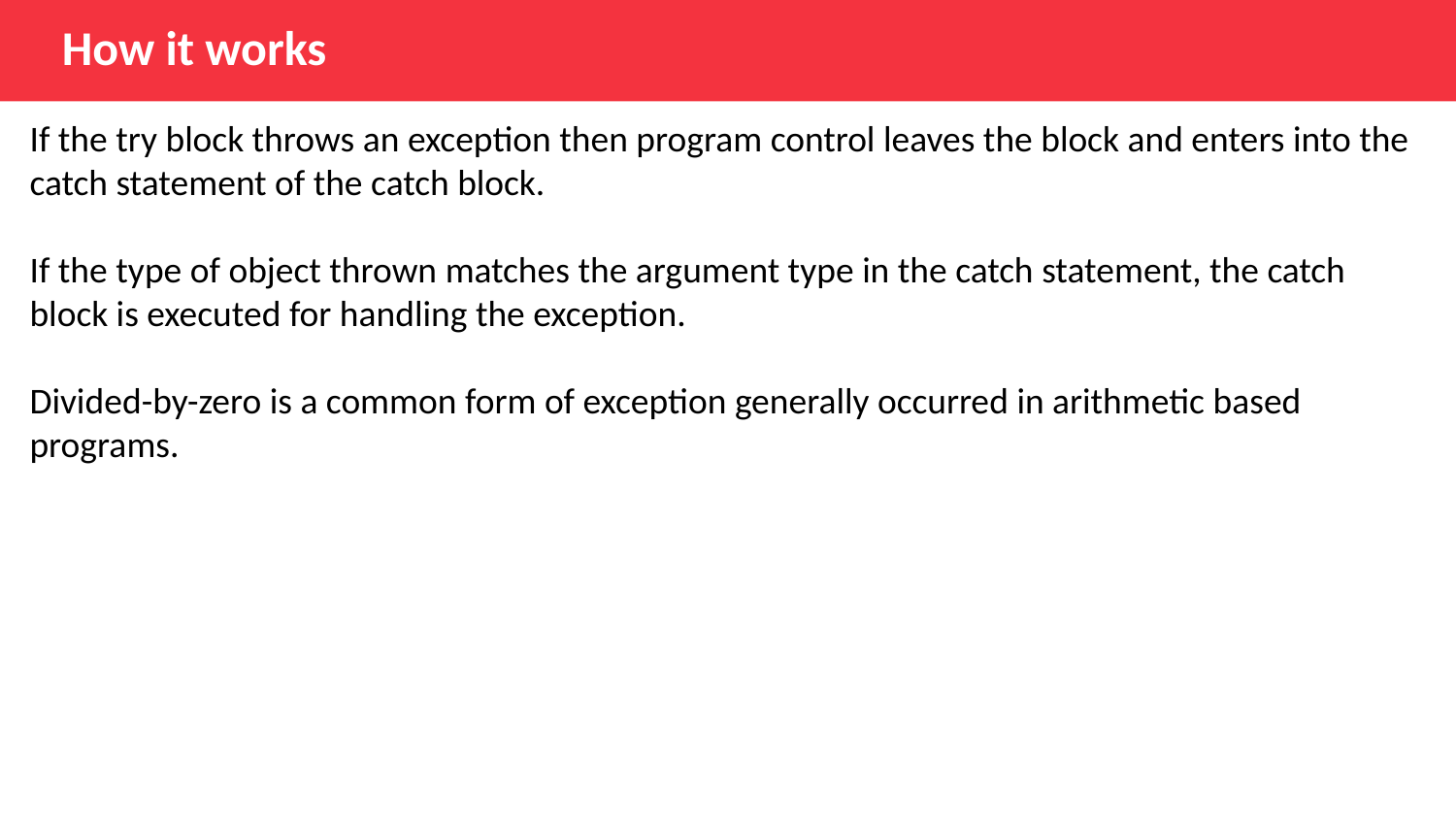

How it works
If the try block throws an exception then program control leaves the block and enters into the catch statement of the catch block.

If the type of object thrown matches the argument type in the catch statement, the catch block is executed for handling the exception.

Divided-by-zero is a common form of exception generally occurred in arithmetic based programs.